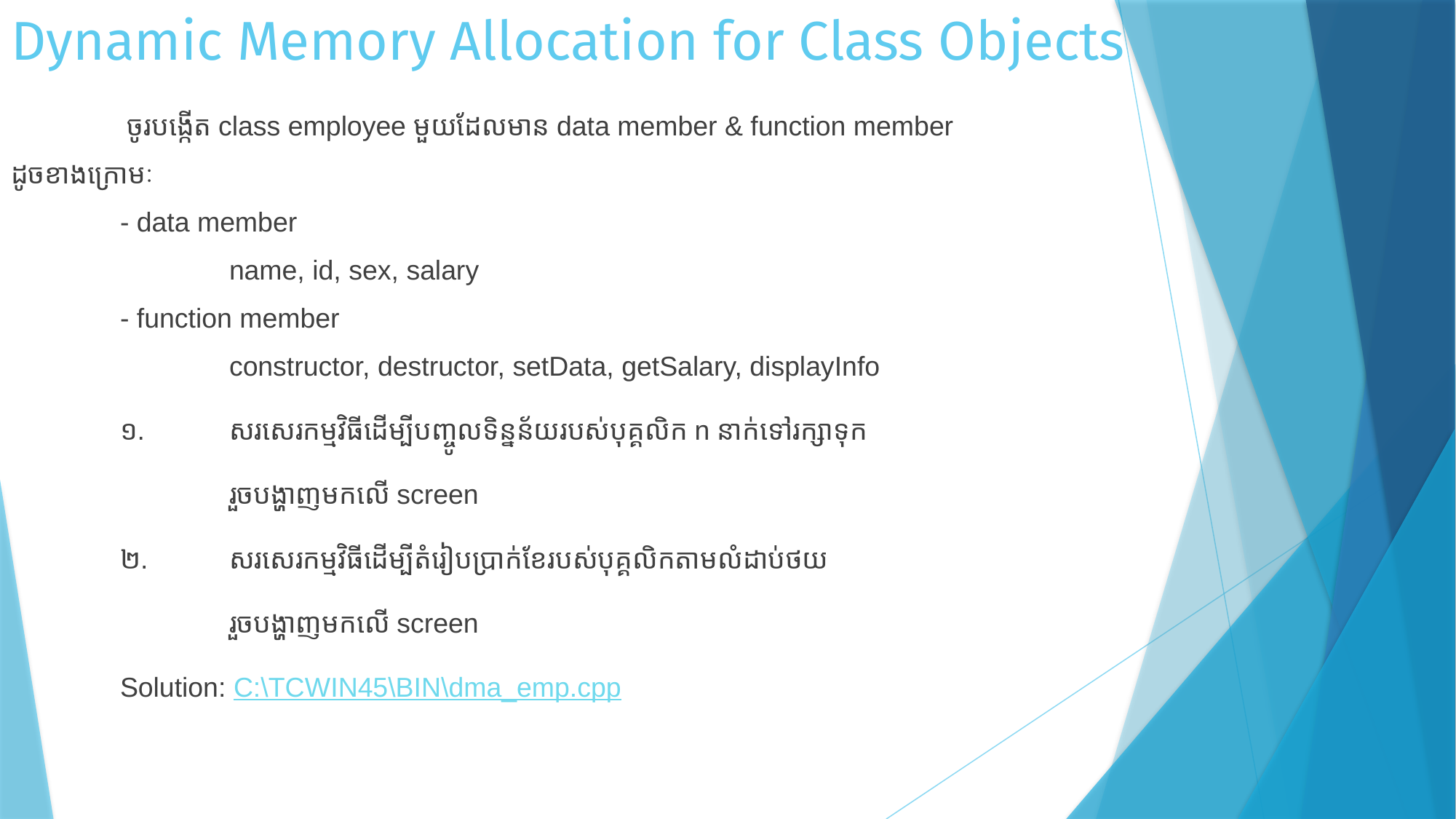

# Dynamic Memory Allocation for Class Objects
	 ចូរបង្កើត class employee មួយដែលមាន data member & function member
ដូចខាងក្រោមៈ
	- data member
		name, id, sex, salary
	- function member
		constructor, destructor, setData, getSalary, displayInfo
	១. 	សរសេរកម្មវិធីដើម្បីបញ្ចូលទិន្នន័យរបស់បុគ្គលិក n នាក់ទៅរក្សាទុក
		រួចបង្ហាញមកលើ screen
	២.	សរសេរកម្មវិធីដើម្បីតំរៀបប្រាក់ខែរបស់បុគ្គលិកតាមលំដាប់ថយ
		រួចបង្ហាញមកលើ screen
	Solution: C:\TCWIN45\BIN\dma_emp.cpp